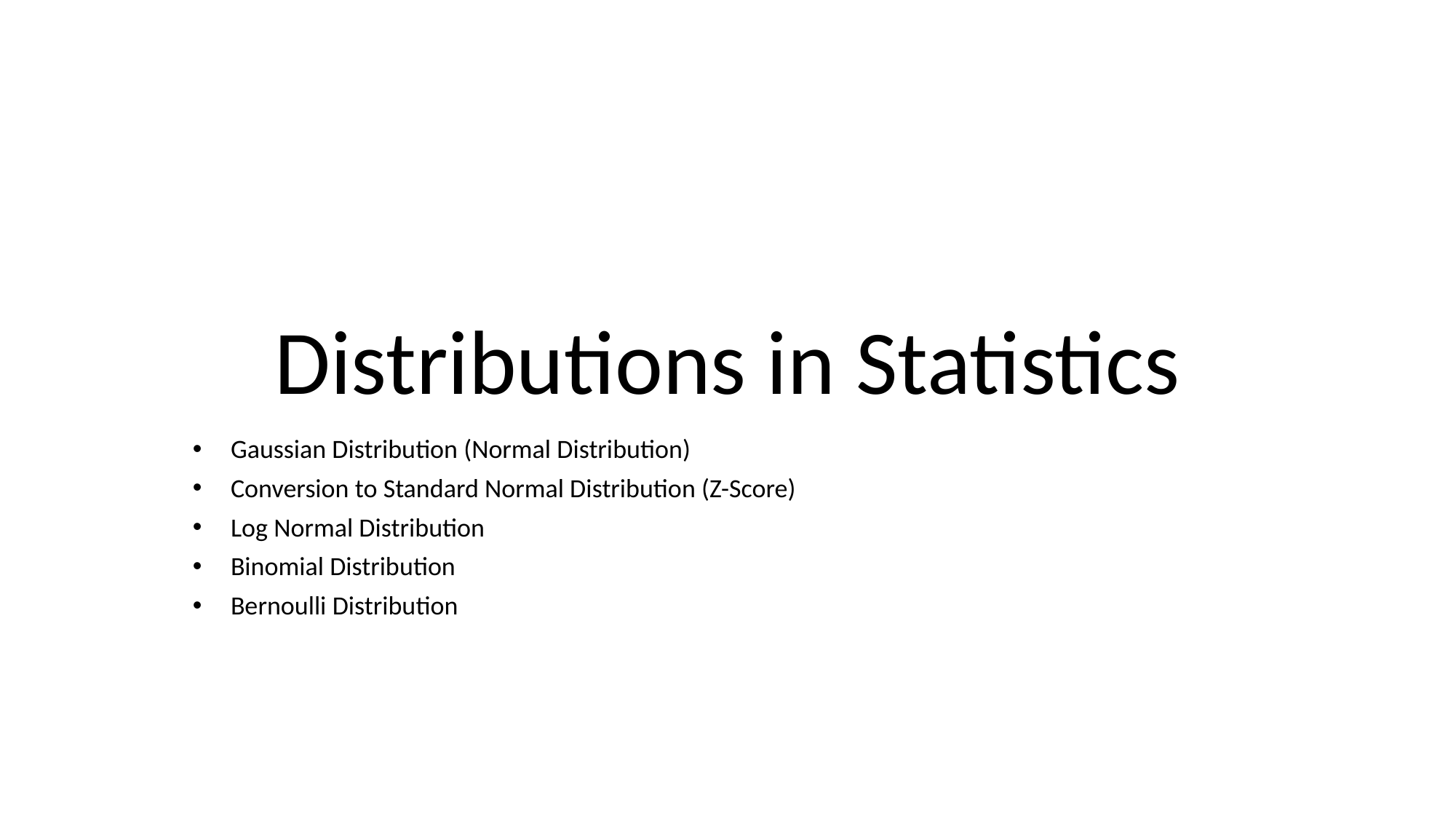

# Distributions in Statistics
Gaussian Distribution (Normal Distribution)
Conversion to Standard Normal Distribution (Z-Score)
Log Normal Distribution
Binomial Distribution
Bernoulli Distribution